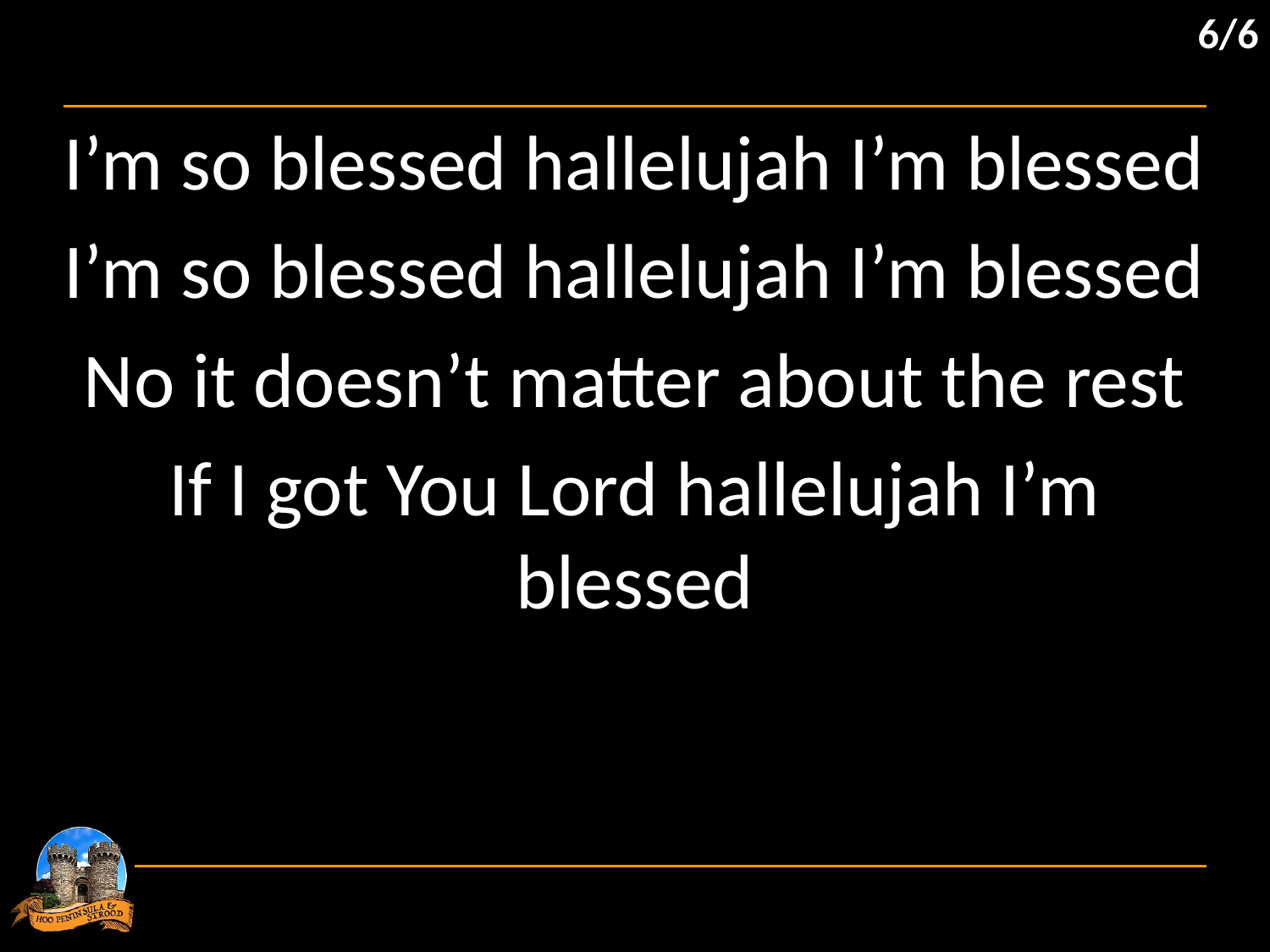

6/6
I’m so blessed hallelujah I’m blessed
I’m so blessed hallelujah I’m blessed
No it doesn’t matter about the rest
If I got You Lord hallelujah I’m blessed